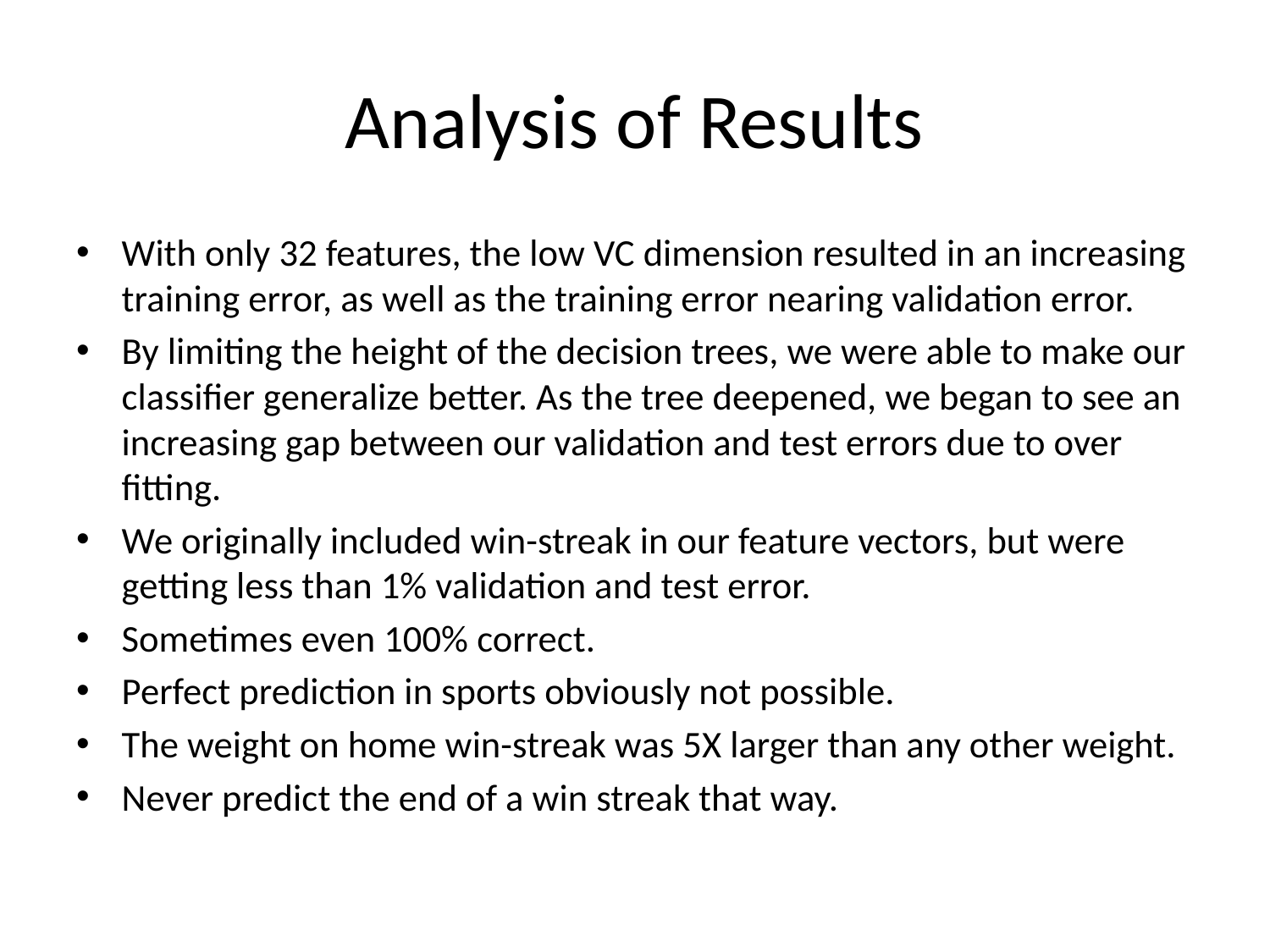

# Analysis of Results
With only 32 features, the low VC dimension resulted in an increasing training error, as well as the training error nearing validation error.
By limiting the height of the decision trees, we were able to make our classifier generalize better. As the tree deepened, we began to see an increasing gap between our validation and test errors due to over fitting.
We originally included win-streak in our feature vectors, but were getting less than 1% validation and test error.
Sometimes even 100% correct.
Perfect prediction in sports obviously not possible.
The weight on home win-streak was 5X larger than any other weight.
Never predict the end of a win streak that way.